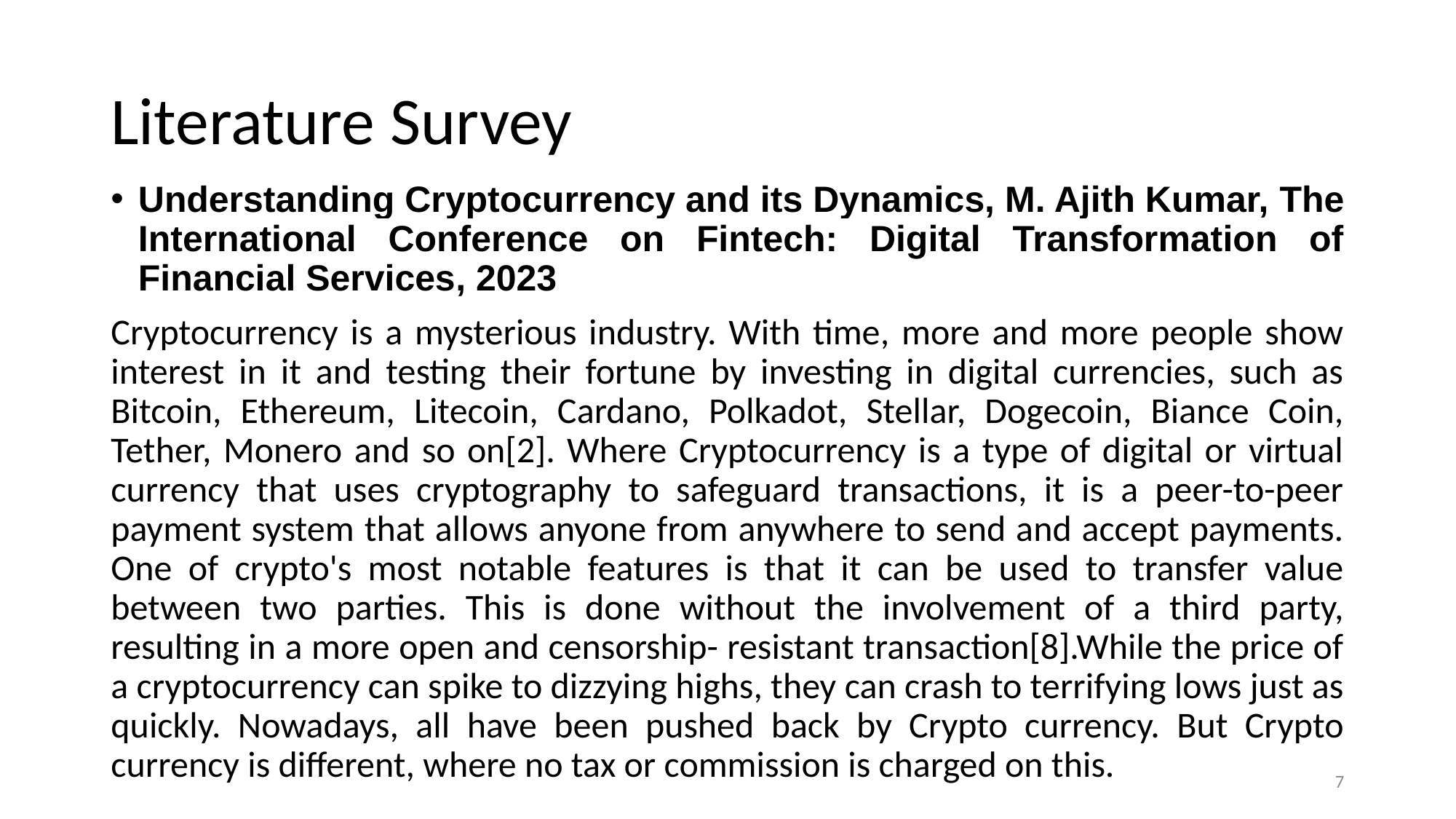

# Literature Survey
Understanding Cryptocurrency and its Dynamics, M. Ajith Kumar, The International Conference on Fintech: Digital Transformation of Financial Services, 2023
Cryptocurrency is a mysterious industry. With time, more and more people show interest in it and testing their fortune by investing in digital currencies, such as Bitcoin, Ethereum, Litecoin, Cardano, Polkadot, Stellar, Dogecoin, Biance Coin, Tether, Monero and so on[2]. Where Cryptocurrency is a type of digital or virtual currency that uses cryptography to safeguard transactions, it is a peer-to-peer payment system that allows anyone from anywhere to send and accept payments. One of crypto's most notable features is that it can be used to transfer value between two parties. This is done without the involvement of a third party, resulting in a more open and censorship- resistant transaction[8].While the price of a cryptocurrency can spike to dizzying highs, they can crash to terrifying lows just as quickly. Nowadays, all have been pushed back by Crypto currency. But Crypto currency is different, where no tax or commission is charged on this.
7